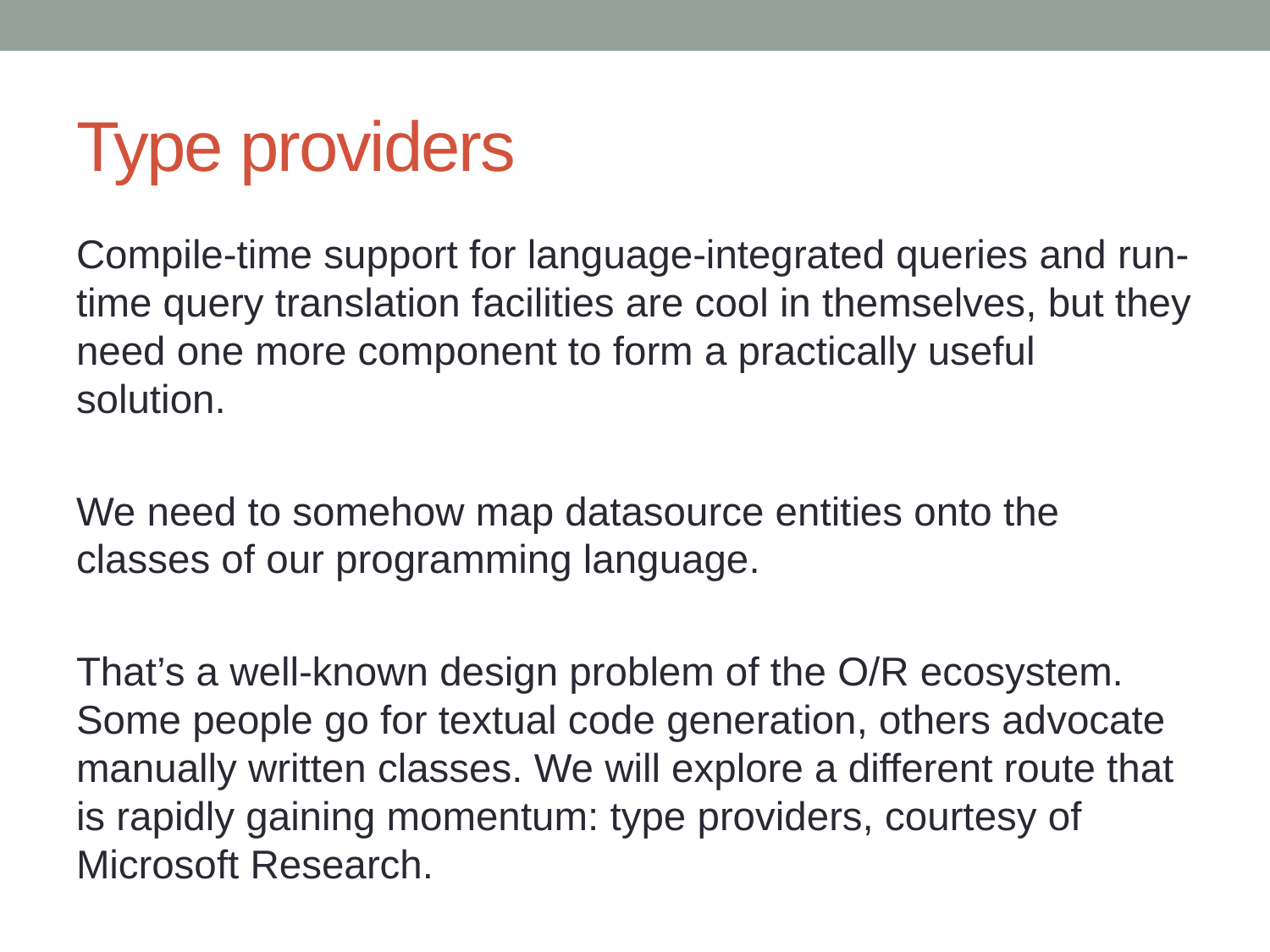

# Type providers
Compile-time support for language-integrated queries and run-time query translation facilities are cool in themselves, but they need one more component to form a practically useful solution.

We need to somehow map datasource entities onto the classes of our programming language.

That’s a well-known design problem of the O/R ecosystem. Some people go for textual code generation, others advocate manually written classes. We will explore a different route that is rapidly gaining momentum: type providers, courtesy of Microsoft Research.